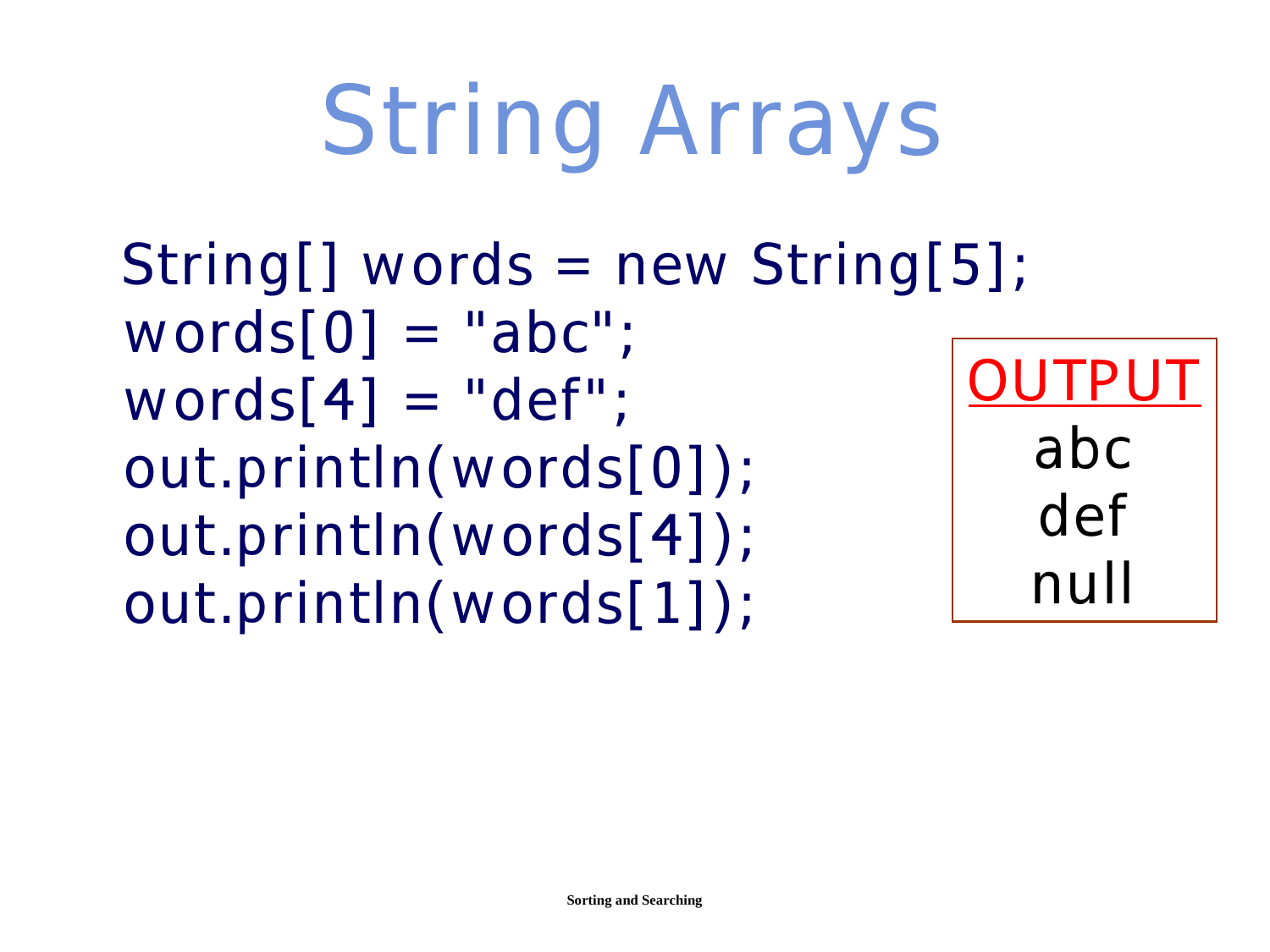

String Arrays
 String[] words = new String[5];
 words[0] = "abc";
 words[4] = "def";
 out.println(words[0]);
 out.println(words[4]);
 out.println(words[1]);
OUTPUTabc
def
null
Sorting and Searching